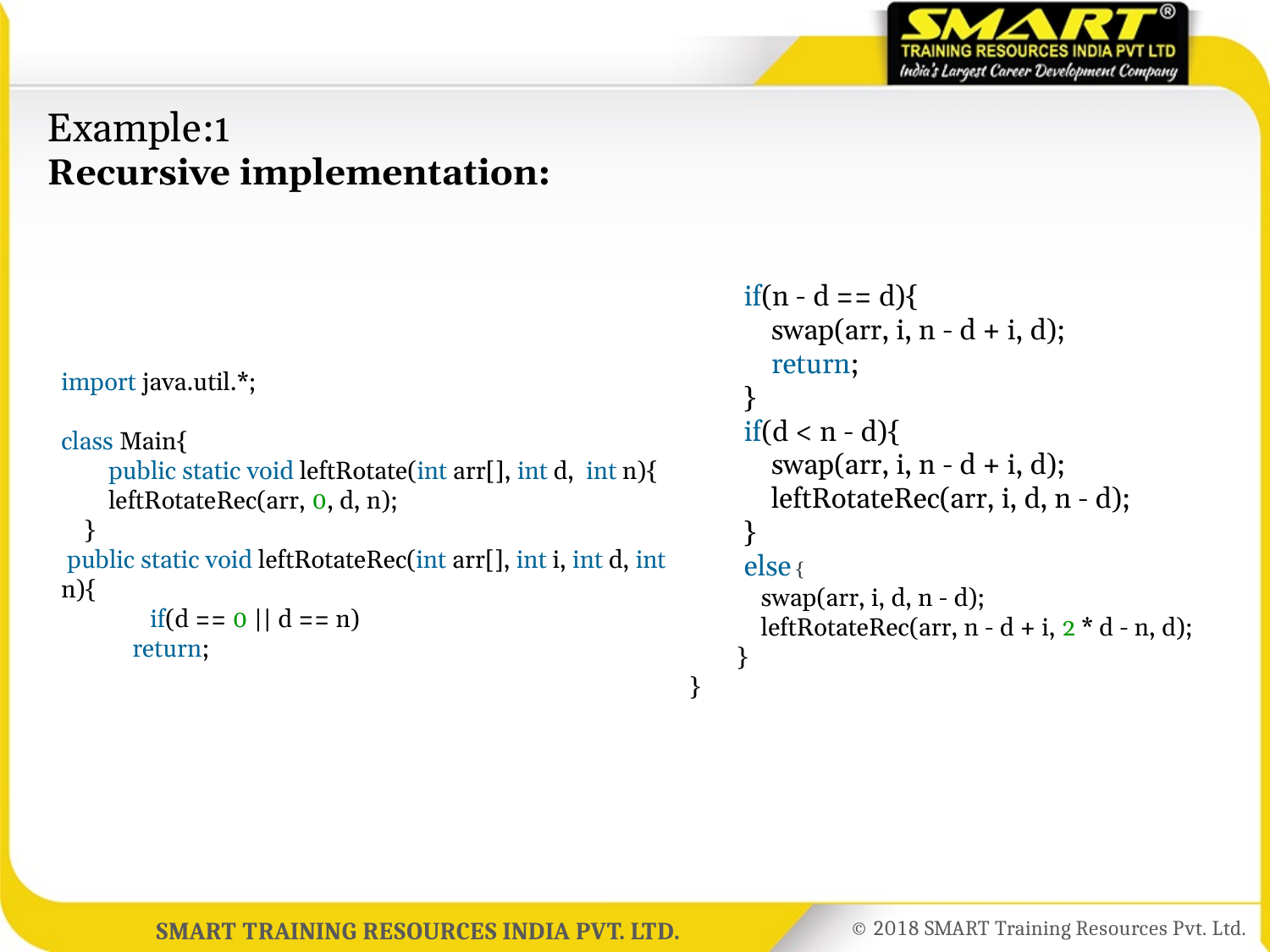

# Example:1 Recursive implementation:
        if(n - d == d){
            swap(arr, i, n - d + i, d);
            return;
        }
        if(d < n - d){
            swap(arr, i, n - d + i, d);
            leftRotateRec(arr, i, d, n - d);
        }
        else {
            swap(arr, i, d, n - d);
            leftRotateRec(arr, n - d + i, 2 * d - n, d);
        }
}

import java.util.*;

class Main{
        public static void leftRotate(int arr[], int d,  int n){
        leftRotateRec(arr, 0, d, n);
    }
 public static void leftRotateRec(int arr[], int i, int d, int n){
               if(d == 0 || d == n)
            return;